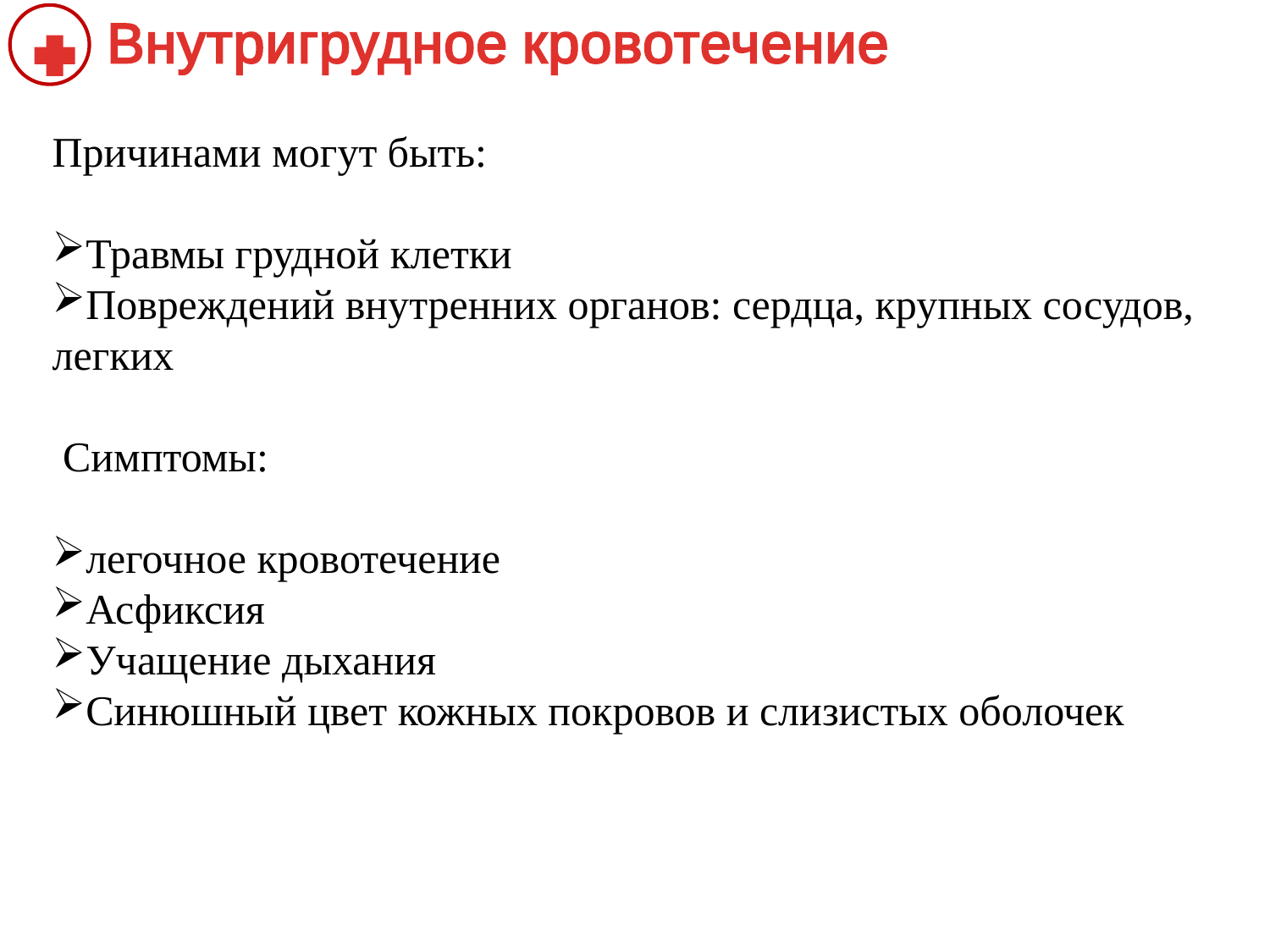

Внутригрудное кровотечение
+
Причинами могут быть:

Травмы грудной клетки
Повреждений внутренних органов: сердца, крупных сосудов, легких

 Симптомы:

легочное кровотечение
Асфиксия
Учащение дыхания
Синюшный цвет кожных покровов и слизистых оболочек